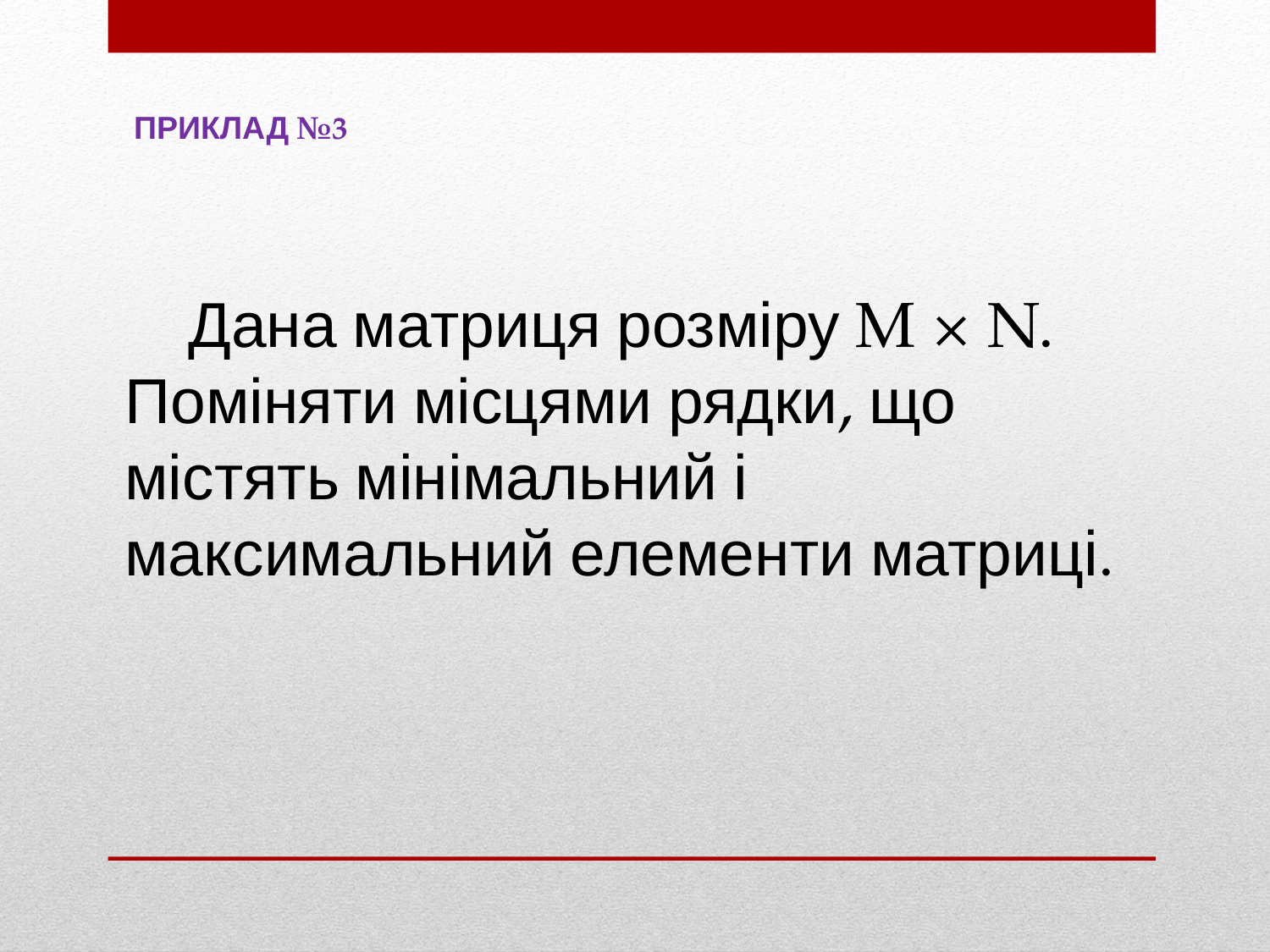

ПРИКЛАД №3
Дана матриця розміру M × N. Поміняти місцями рядки, що містять мінімальний і максимальний елементи матриці.